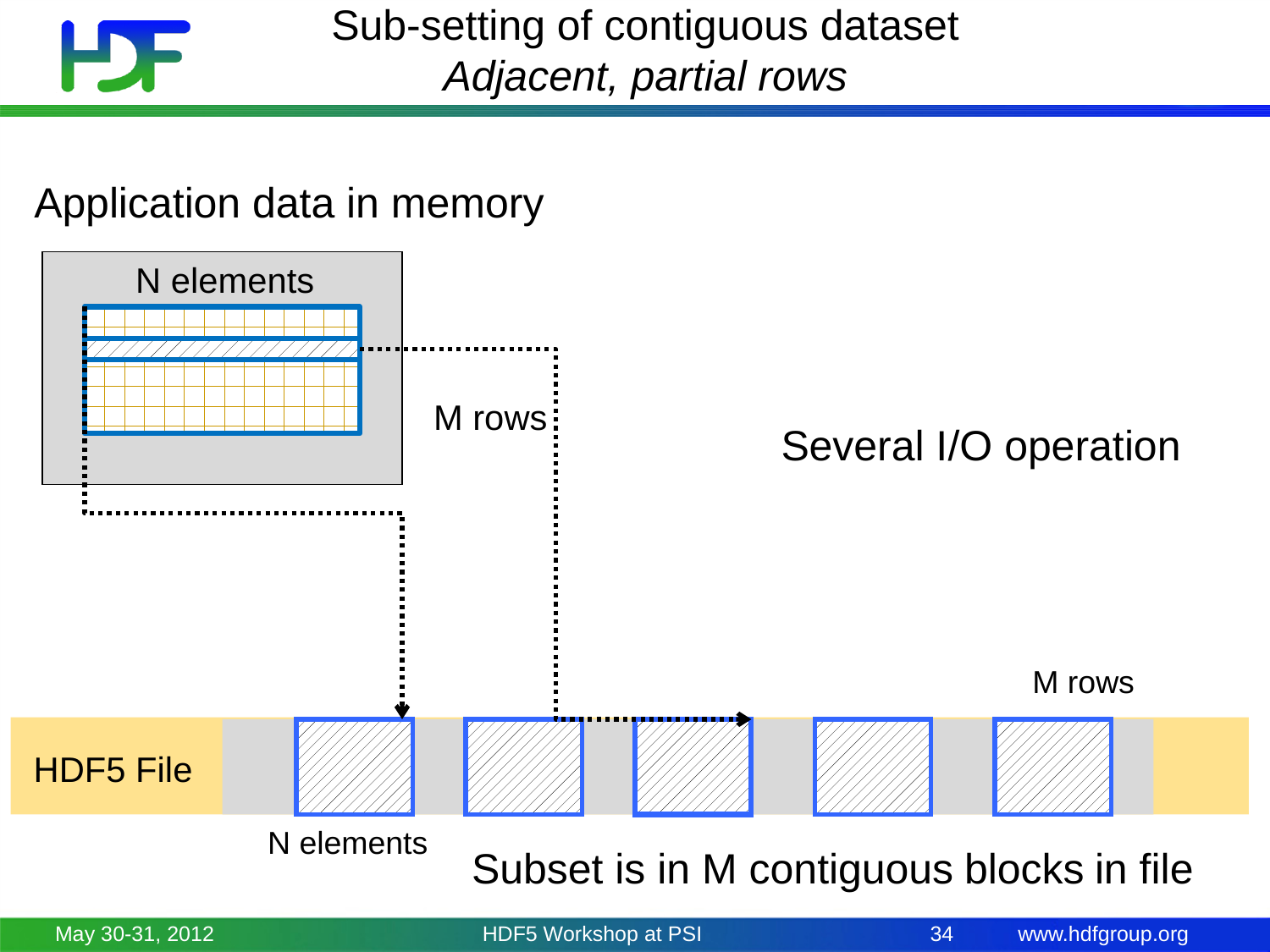

# Sub-setting of contiguous dataset Adjacent, partial rows
Application data in memory
N elements

M rows
Several I/O operation
M rows

HDF5 File
N elements
Subset is in M contiguous blocks in file
May 30-31, 2012
HDF5 Workshop at PSI
34